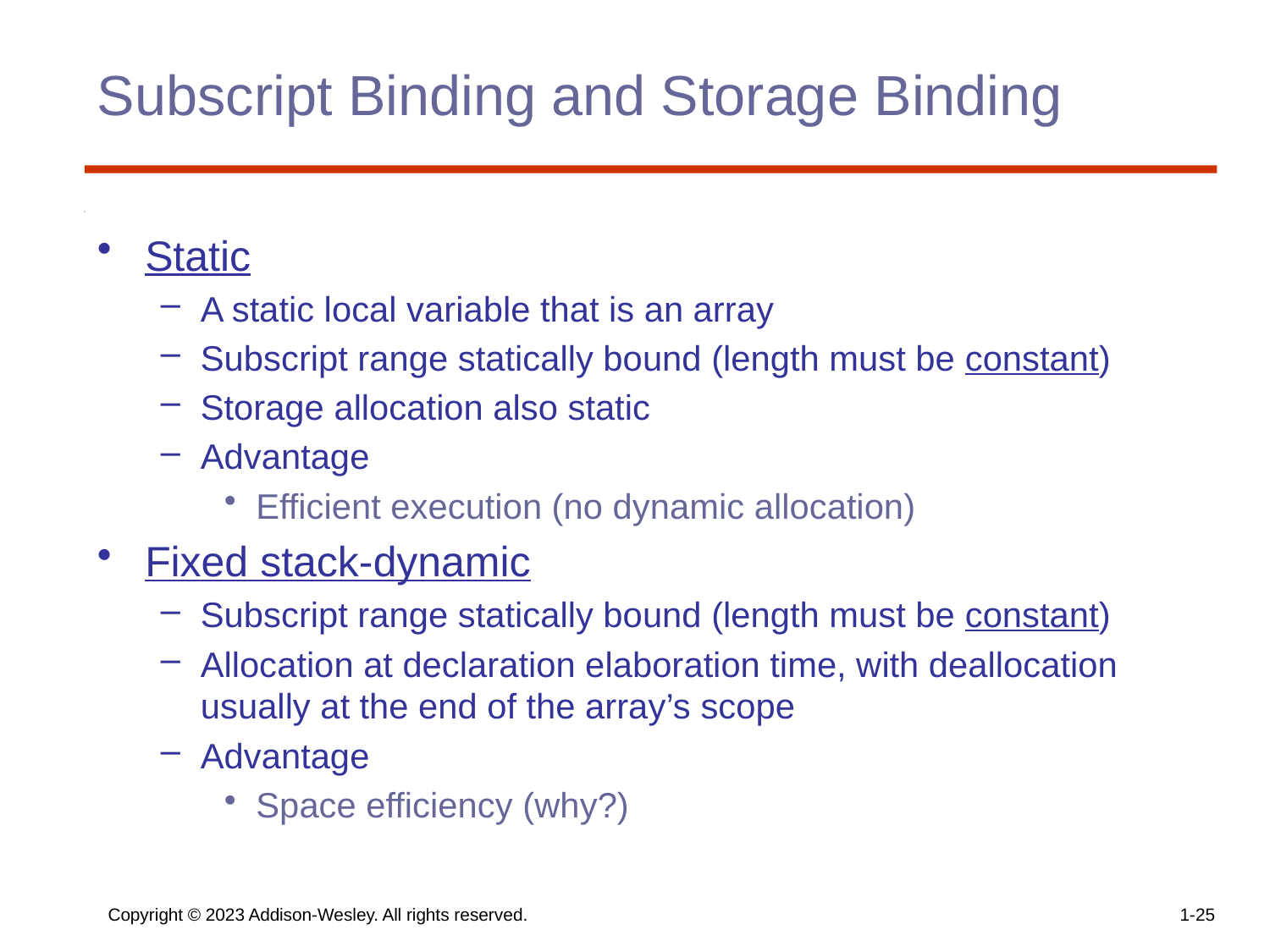

# Subscript Binding and Storage Binding
Static
A static local variable that is an array
Subscript range statically bound (length must be constant)
Storage allocation also static
Advantage
Efficient execution (no dynamic allocation)
Fixed stack-dynamic
Subscript range statically bound (length must be constant)
Allocation at declaration elaboration time, with deallocation usually at the end of the array’s scope
Advantage
Space efficiency (why?)
Copyright © 2023 Addison-Wesley. All rights reserved.
1-25